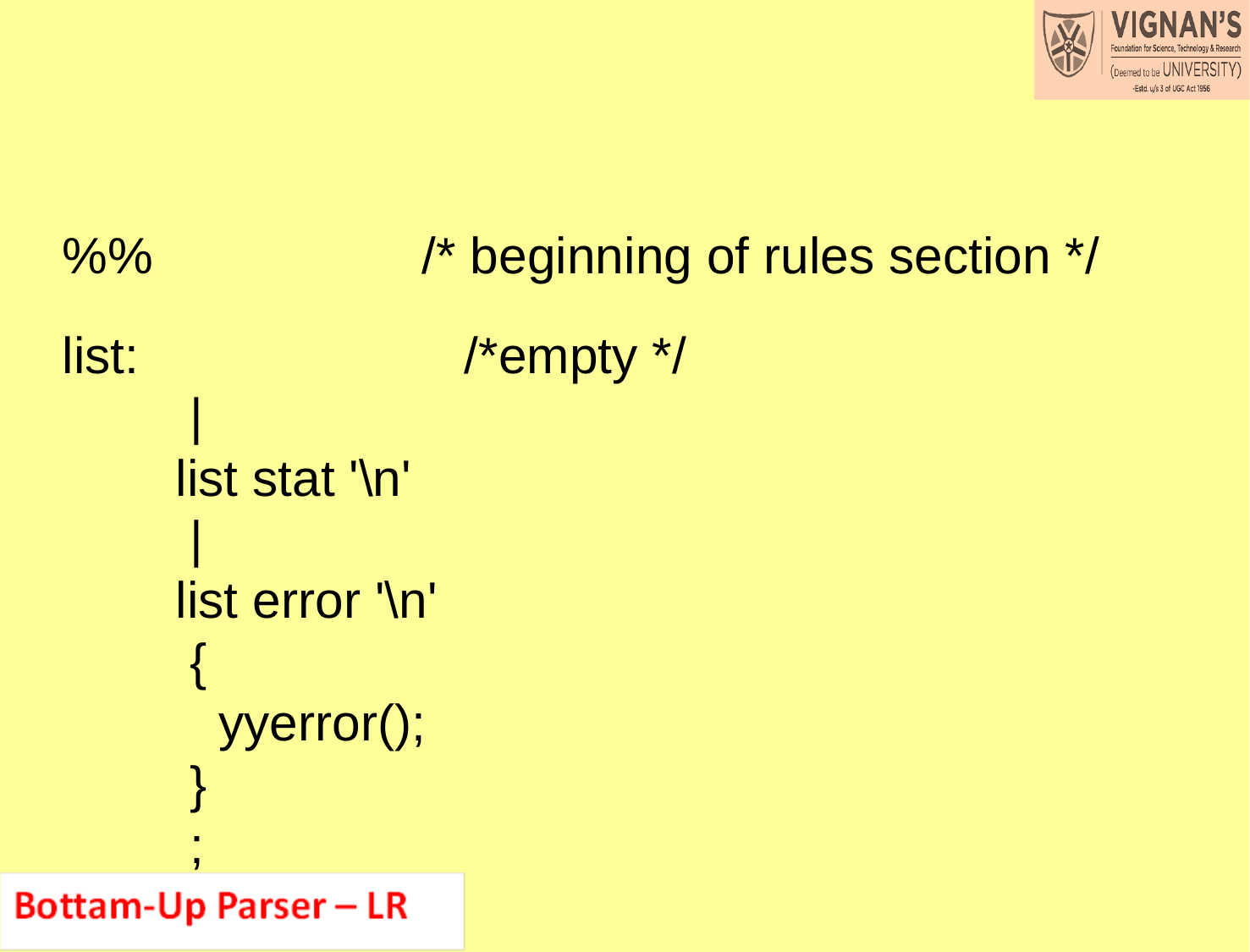

%%                   /* beginning of rules section */

list:                       /*empty */
         |
        list stat '\n'
         |
        list error '\n'
         {
           yyerror();
         }
         ;